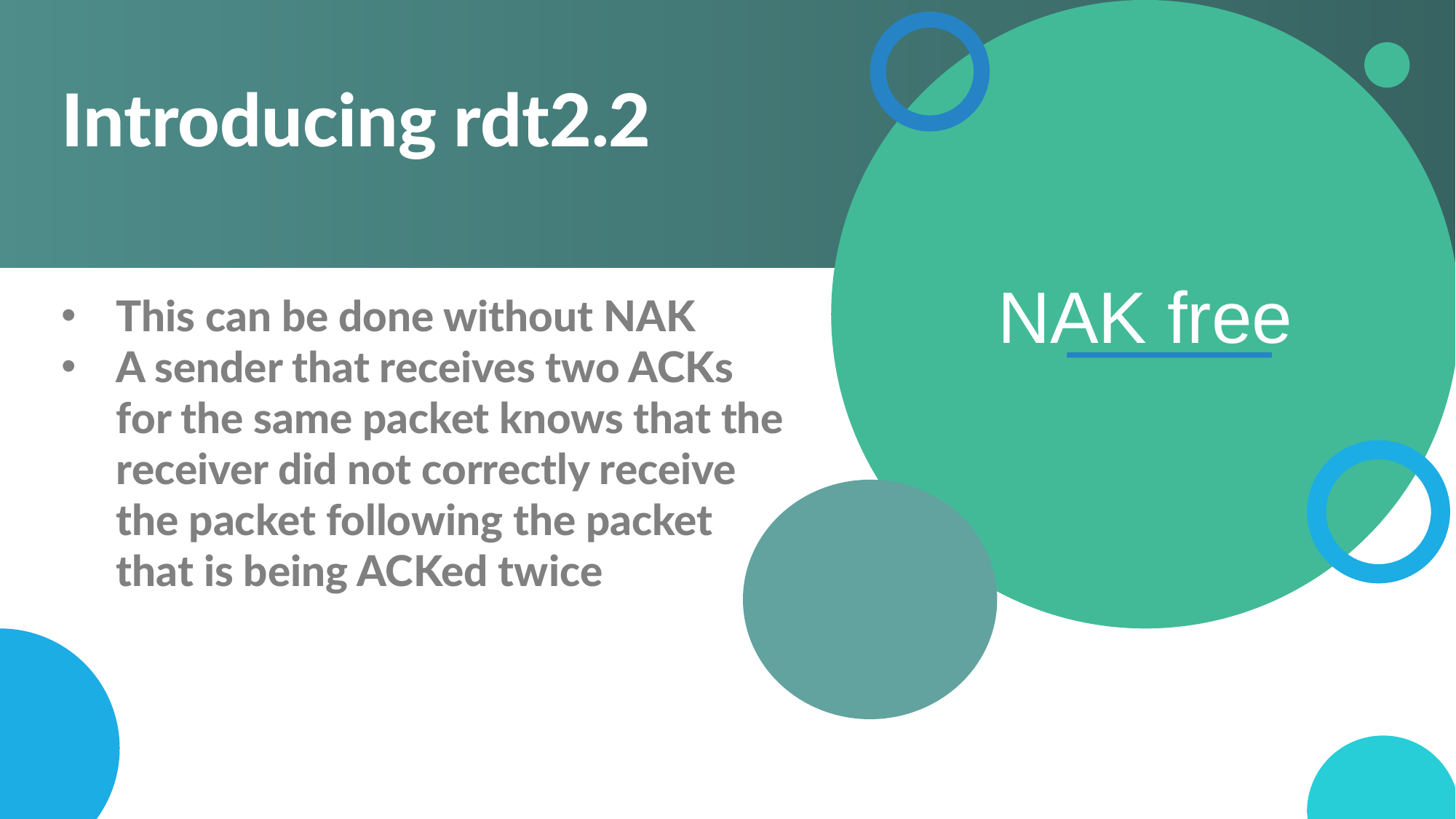

NAK free

Introducing rdt2.2

This can be done without NAK
A sender that receives two ACKs for the same packet knows that the receiver did not correctly receive the packet following the packet that is being ACKed twice